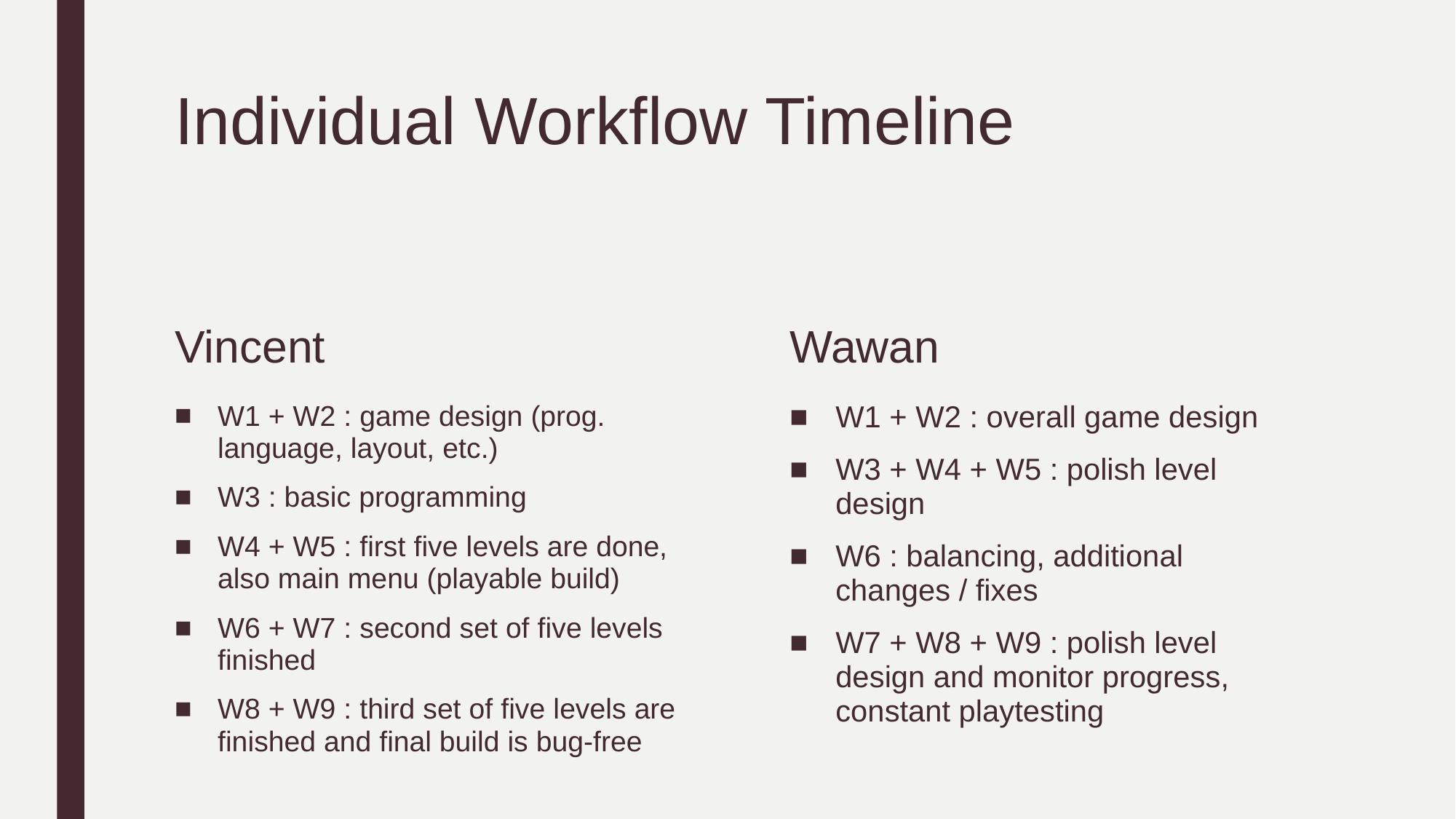

# Individual Workflow Timeline
Vincent
Wawan
W1 + W2 : game design (prog. language, layout, etc.)
W3 : basic programming
W4 + W5 : first five levels are done, also main menu (playable build)
W6 + W7 : second set of five levels finished
W8 + W9 : third set of five levels are finished and final build is bug-free

W1 + W2 : overall game design
W3 + W4 + W5 : polish level design
W6 : balancing, additional changes / fixes
W7 + W8 + W9 : polish level design and monitor progress, constant playtesting